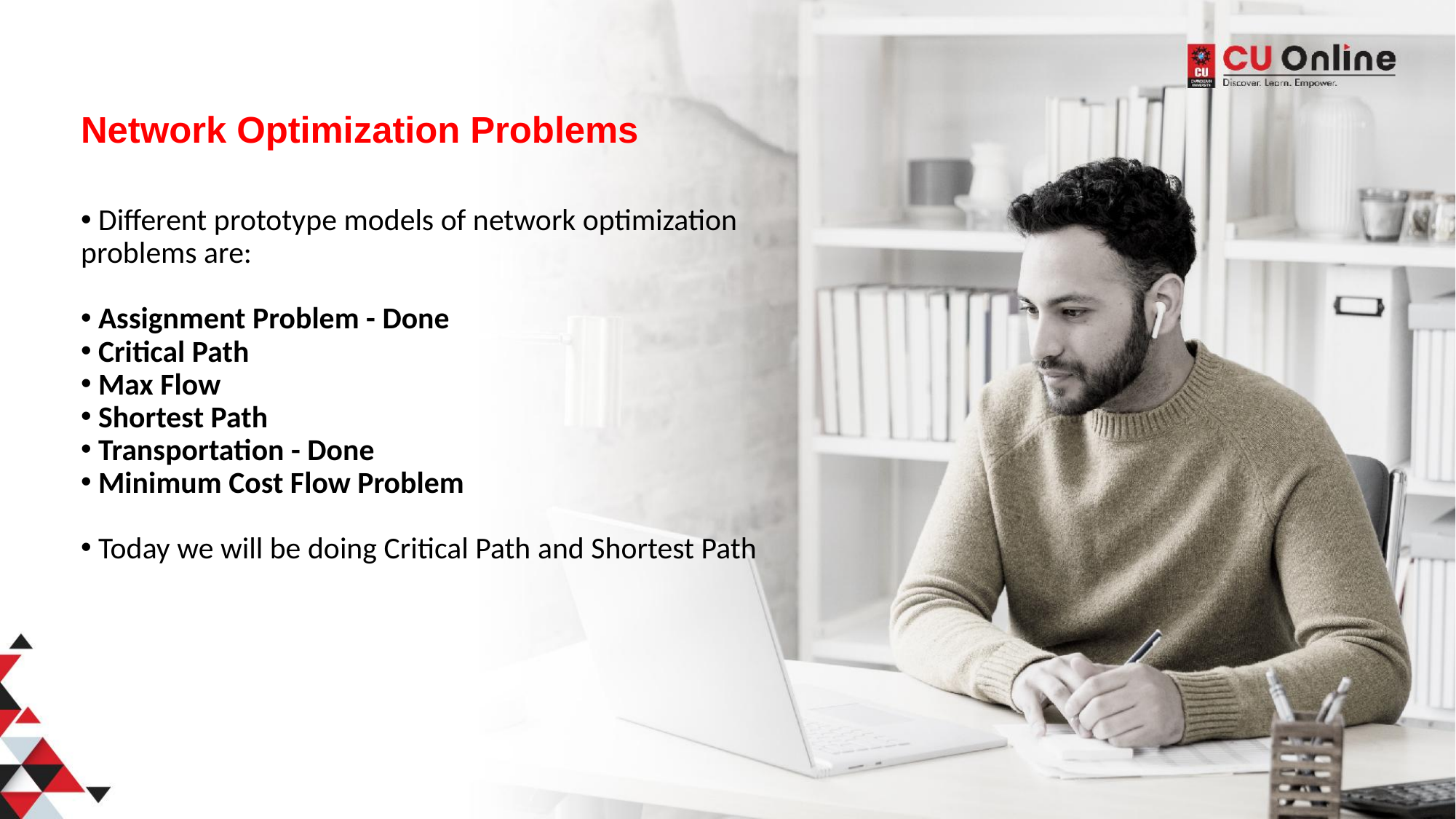

# Network Optimization Problems
 Different prototype models of network optimization problems are:

 Assignment Problem - Done
 Critical Path
 Max Flow
 Shortest Path
 Transportation - Done
 Minimum Cost Flow Problem

 Today we will be doing Critical Path and Shortest Path